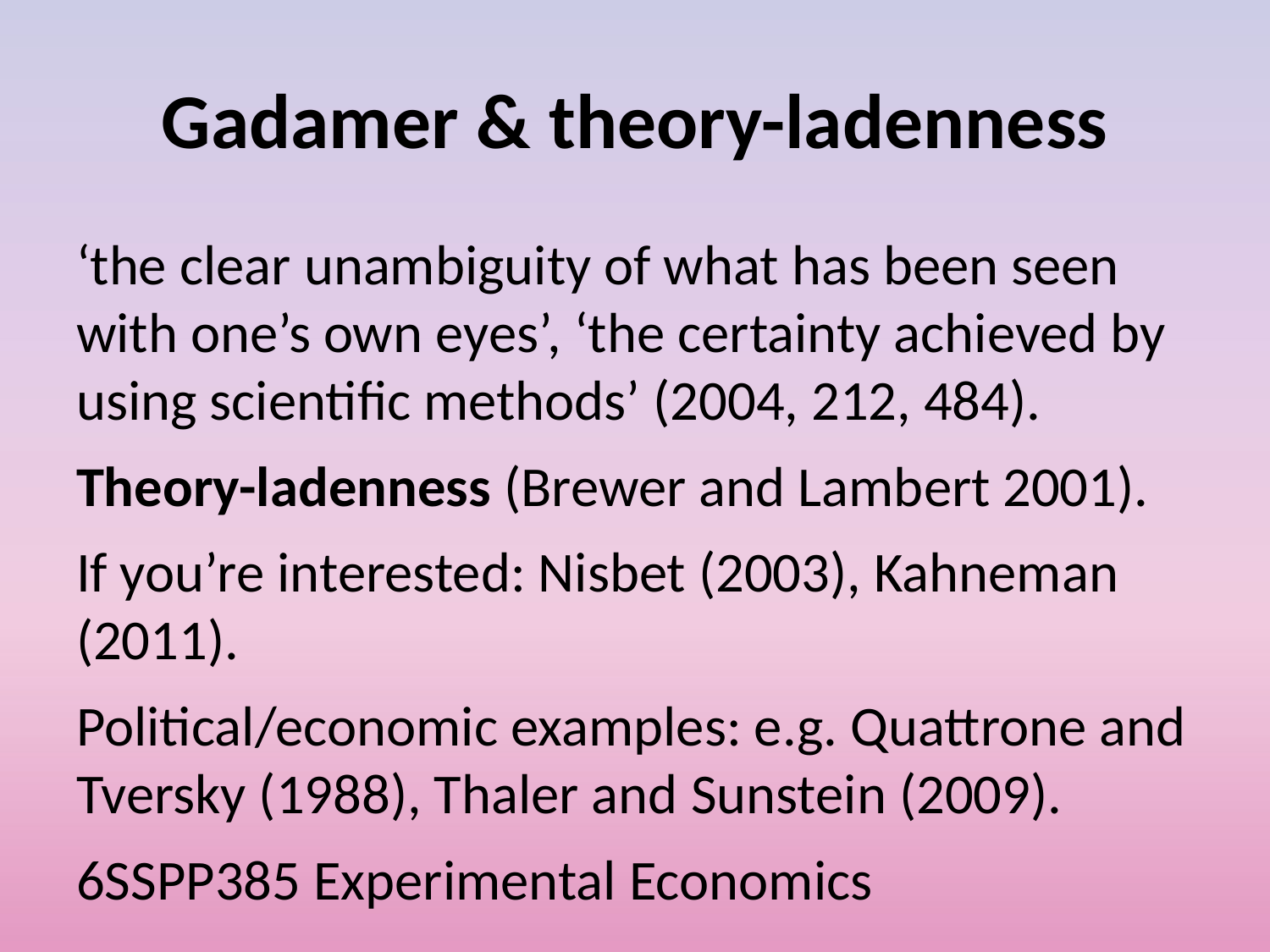

# Gadamer & theory-ladenness
‘the clear unambiguity of what has been seen with one’s own eyes’, ‘the certainty achieved by using scientific methods’ (2004, 212, 484).
Theory-ladenness (Brewer and Lambert 2001).
If you’re interested: Nisbet (2003), Kahneman (2011).
Political/economic examples: e.g. Quattrone and Tversky (1988), Thaler and Sunstein (2009).
6SSPP385 Experimental Economics